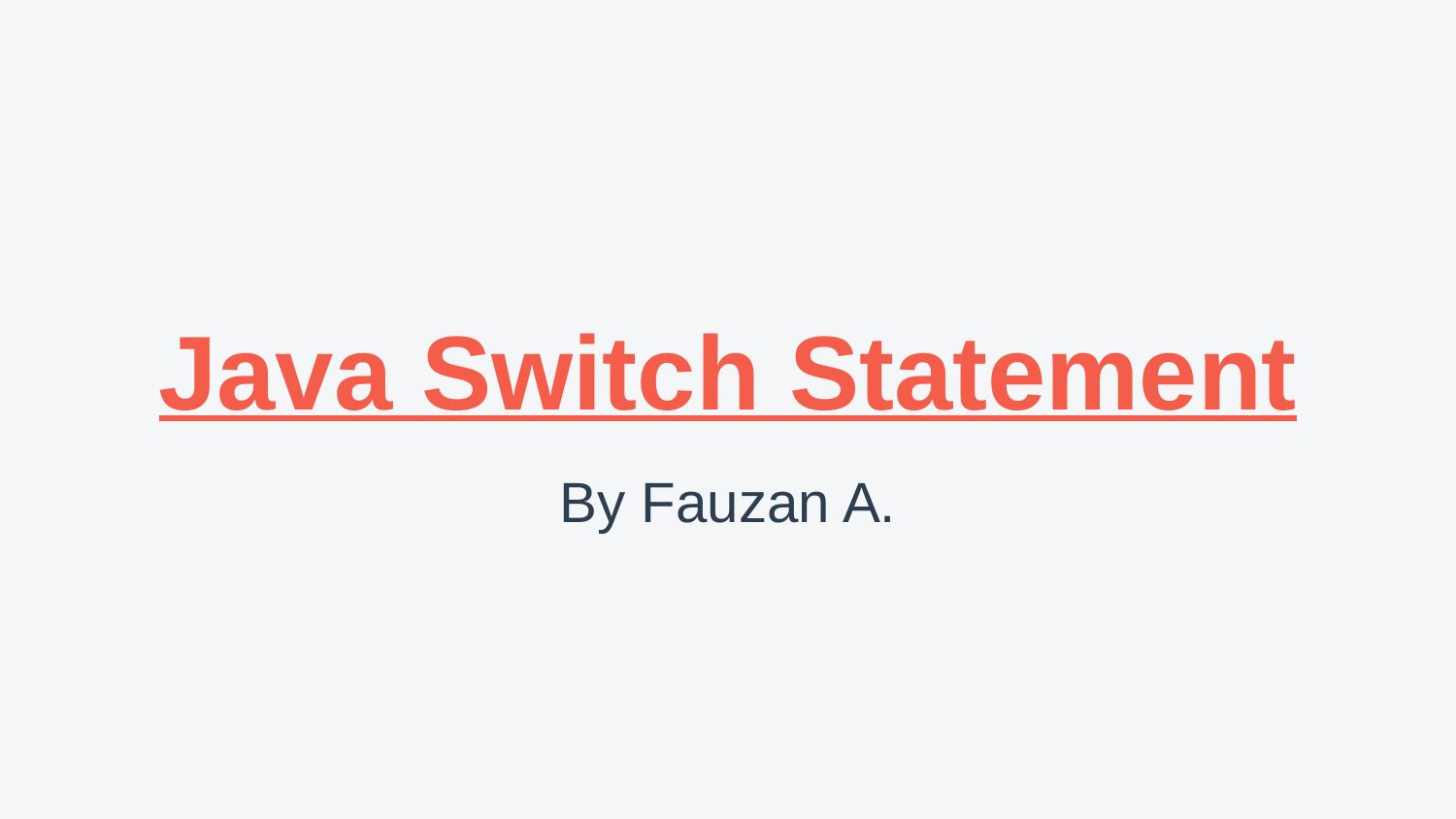

# Java Switch Statement
By Fauzan A.